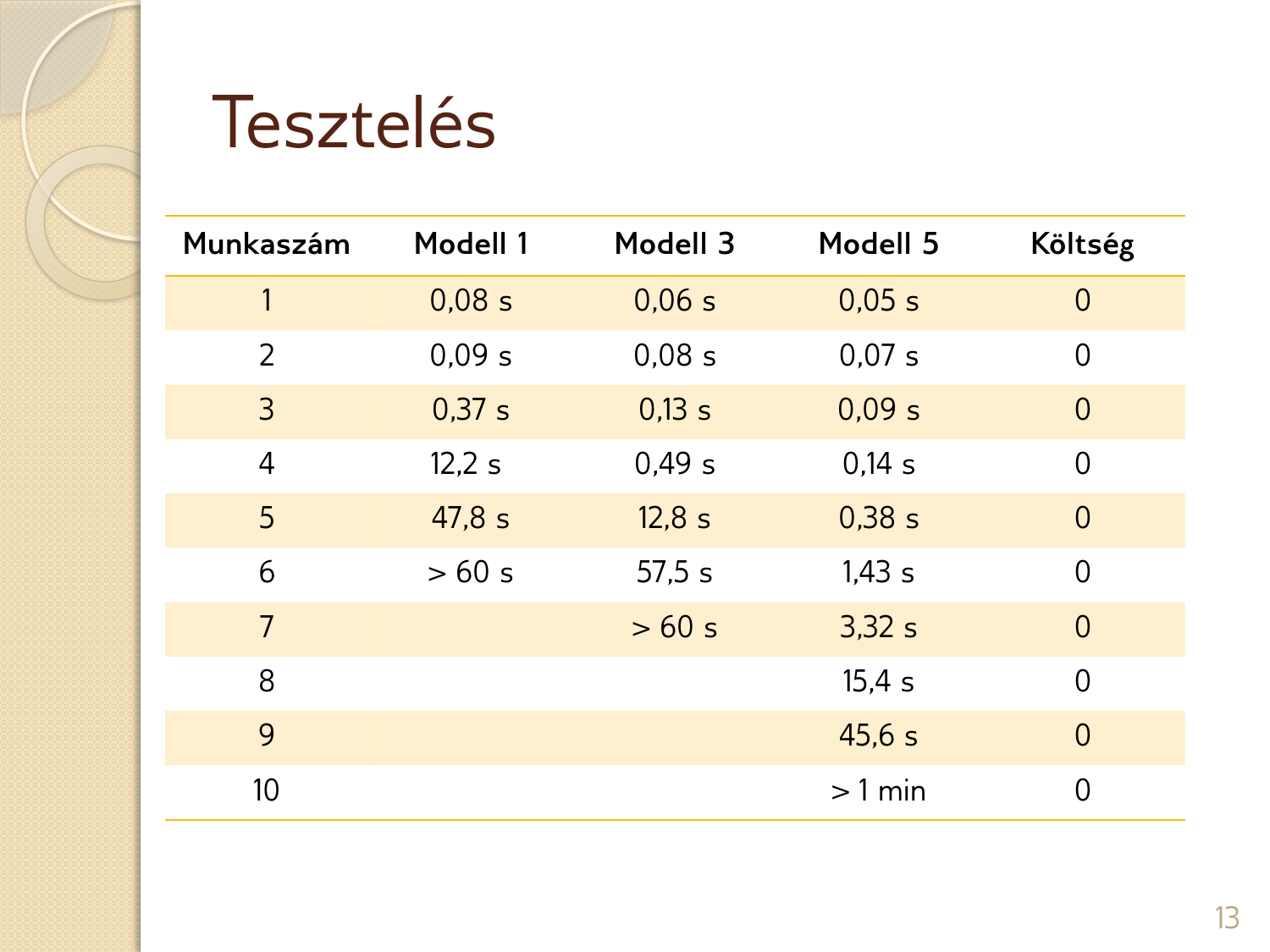

# Tesztelés
| Munkaszám | Modell 1 | Modell 3 | Modell 5 | Költség |
| --- | --- | --- | --- | --- |
| 1 | 0,08 s | 0,06 s | 0,05 s | 0 |
| 2 | 0,09 s | 0,08 s | 0,07 s | 0 |
| 3 | 0,37 s | 0,13 s | 0,09 s | 0 |
| 4 | 12,2 s | 0,49 s | 0,14 s | 0 |
| 5 | 47,8 s | 12,8 s | 0,38 s | 0 |
| 6 | > 60 s | 57,5 s | 1,43 s | 0 |
| 7 |  | > 60 s | 3,32 s | 0 |
| 8 |  |  | 15,4 s | 0 |
| 9 |  |  | 45,6 s | 0 |
| 10 |  |  | > 1 min | 0 |
13